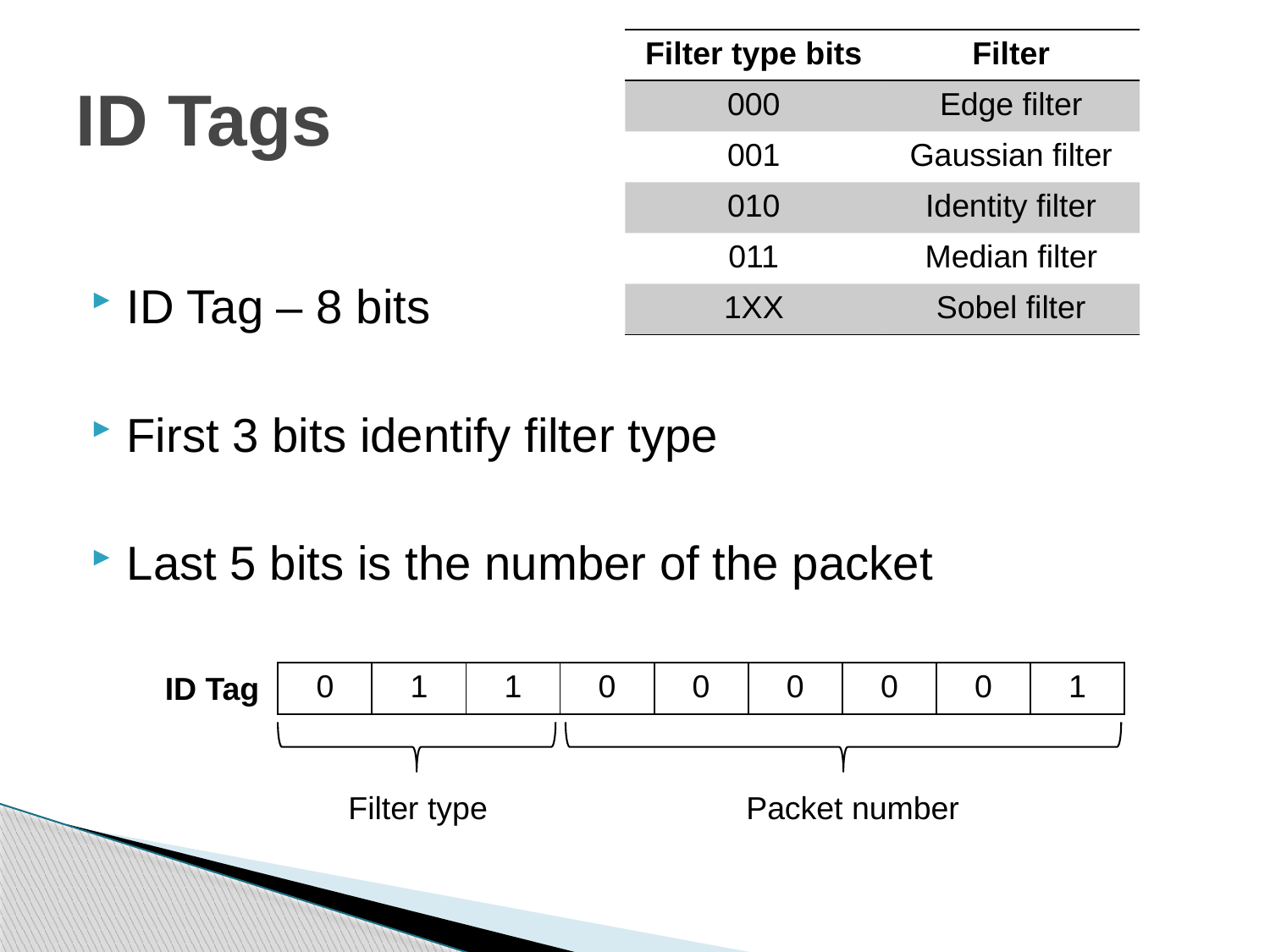

| Filter type bits | Filter |
| --- | --- |
| 000 | Edge filter |
| 001 | Gaussian filter |
| 010 | Identity filter |
| 011 | Median filter |
| 1XX | Sobel filter |
# ID Tags

ID Tag – 8 bits

First 3 bits identify filter type

Last 5 bits is the number of the packet

ID Tag
Filter type
Packet number
| 0 | 1 | 1 | 0 | 0 | 0 | 0 | 0 | 1 |
| --- | --- | --- | --- | --- | --- | --- | --- | --- |